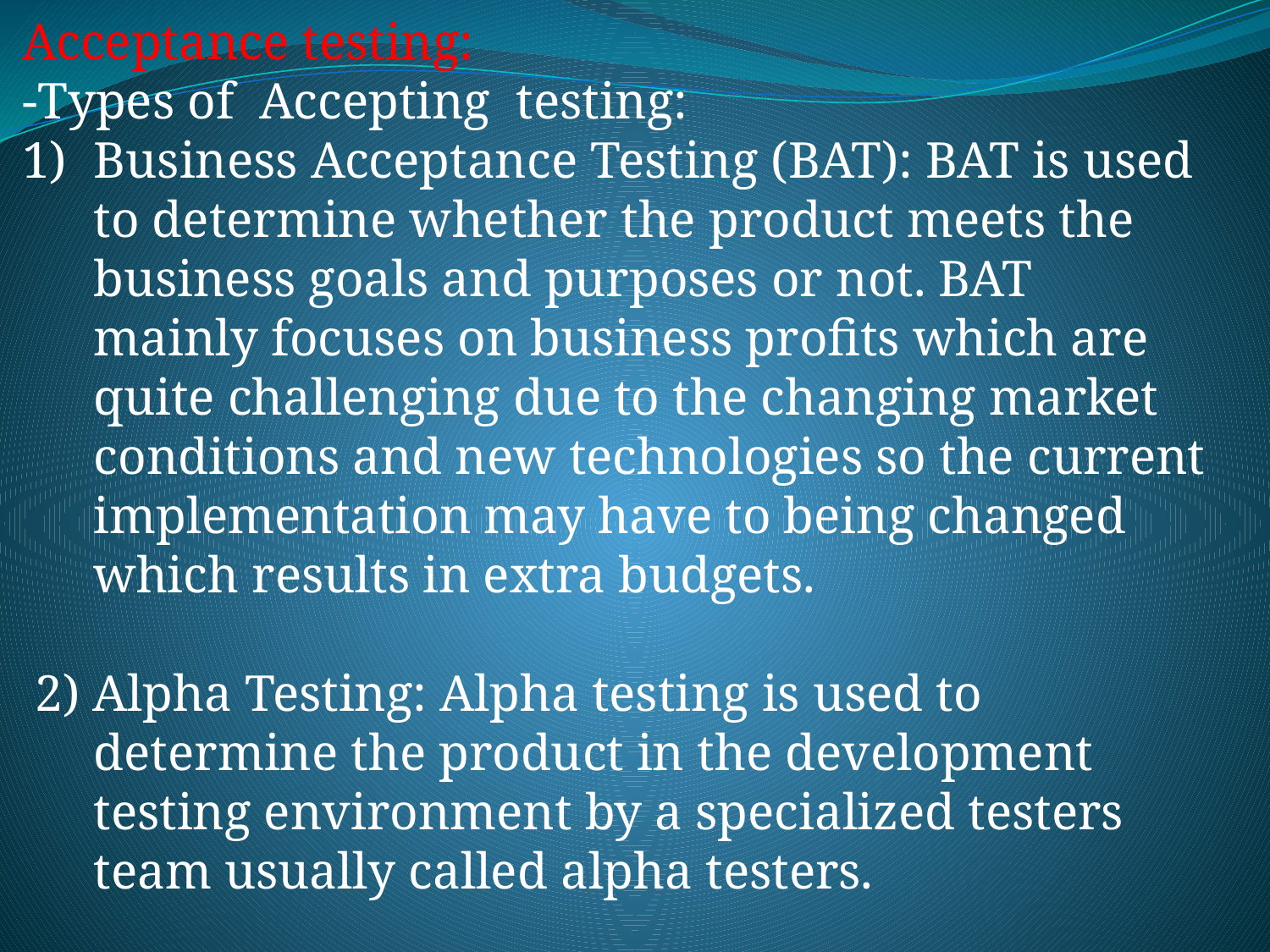

Acceptance testing:
-Types of  Accepting  testing:
Business Acceptance Testing (BAT): BAT is used to determine whether the product meets the business goals and purposes or not. BAT mainly focuses on business profits which are quite challenging due to the changing market conditions and new technologies so the current implementation may have to being changed which results in extra budgets.
 2) Alpha Testing: Alpha testing is used to determine the product in the development testing environment by a specialized testers team usually called alpha testers.